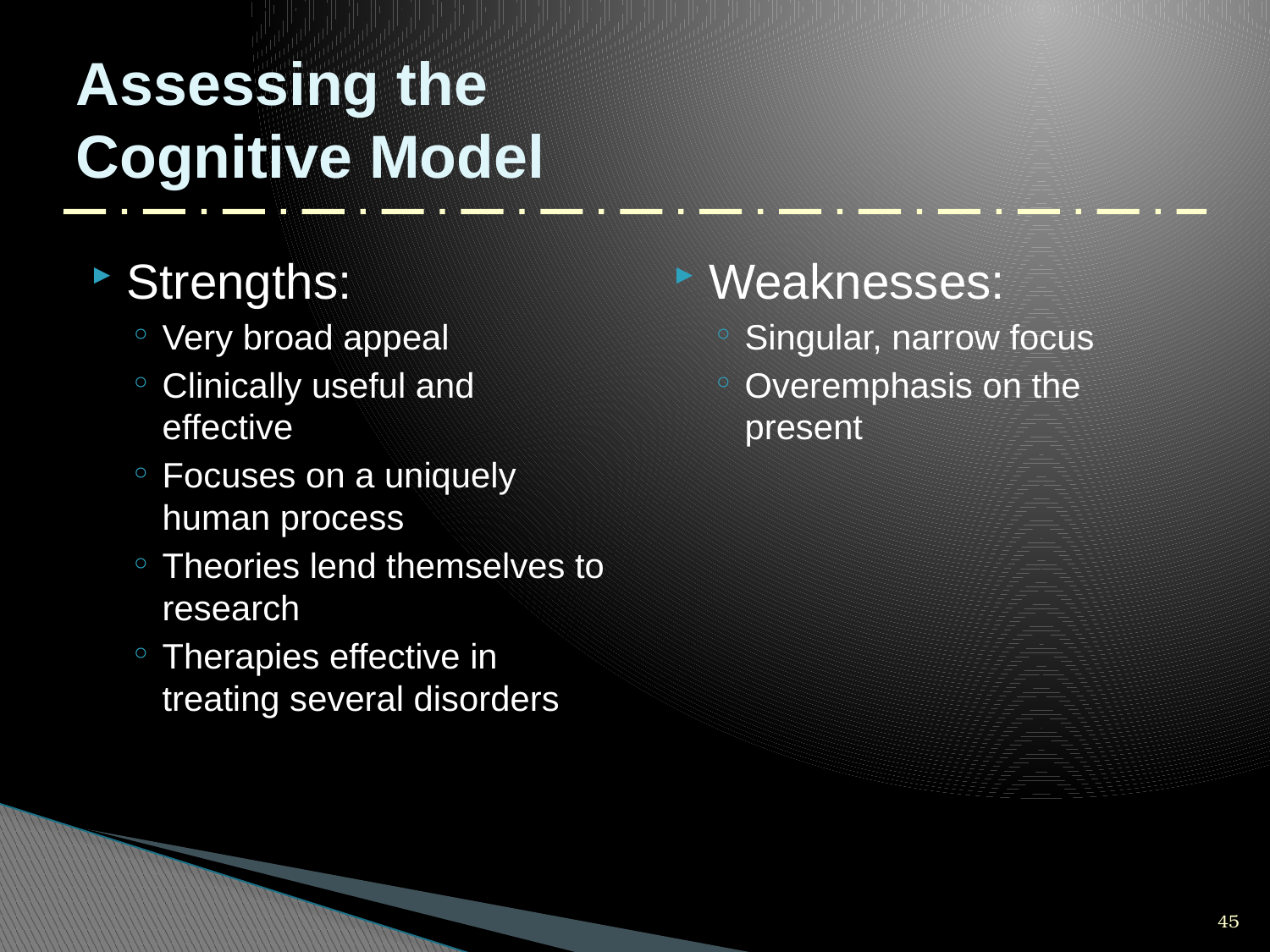

# Assessing the Cognitive Model
Strengths:
Very broad appeal
Clinically useful and effective
Focuses on a uniquely human process
Theories lend themselves to research
Therapies effective in treating several disorders
Weaknesses:
Singular, narrow focus
Overemphasis on the present
45